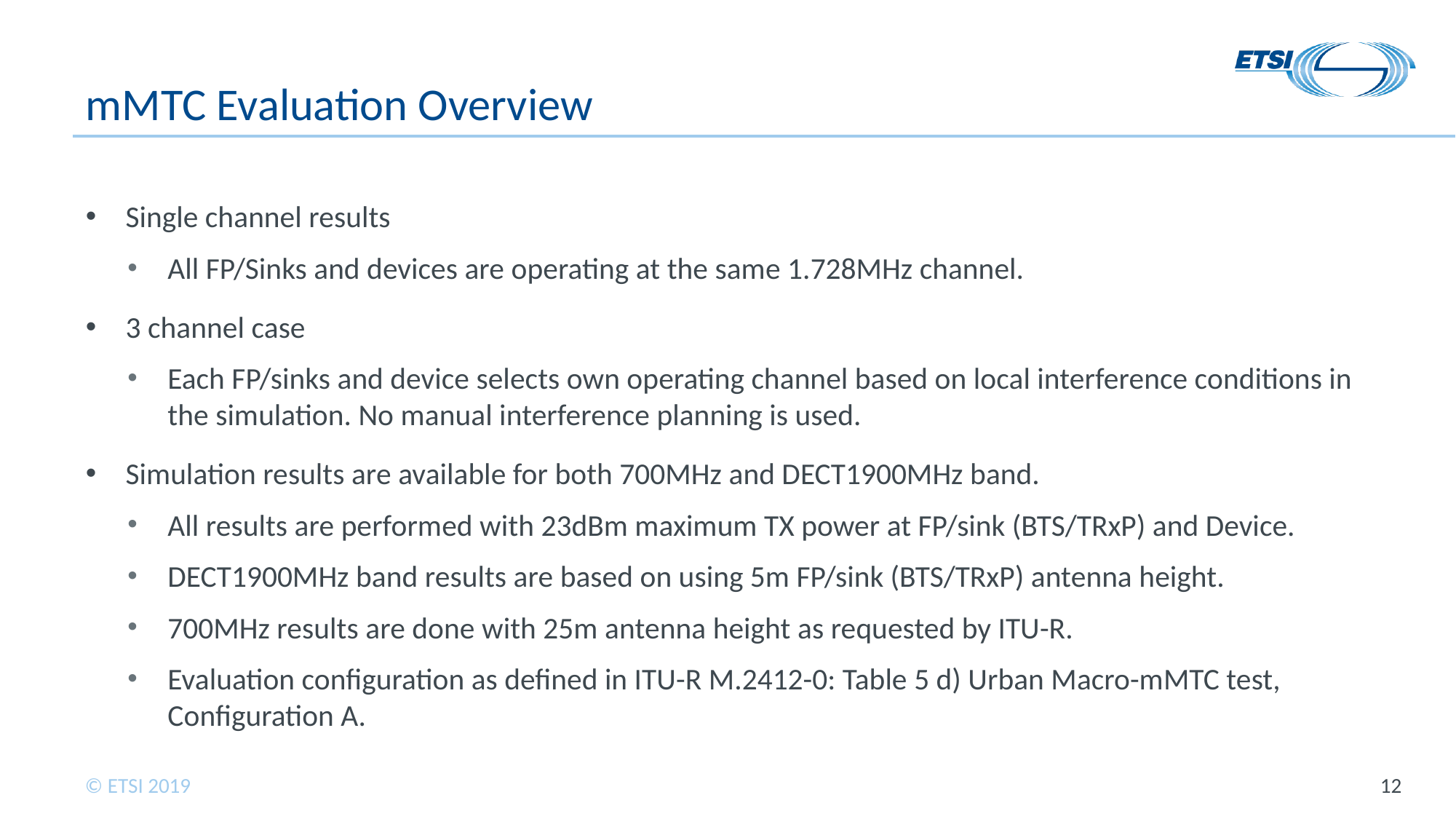

# mMTC Evaluation Overview
Single channel results
All FP/Sinks and devices are operating at the same 1.728MHz channel.
3 channel case
Each FP/sinks and device selects own operating channel based on local interference conditions in the simulation. No manual interference planning is used.
Simulation results are available for both 700MHz and DECT1900MHz band.
All results are performed with 23dBm maximum TX power at FP/sink (BTS/TRxP) and Device.
DECT1900MHz band results are based on using 5m FP/sink (BTS/TRxP) antenna height.
700MHz results are done with 25m antenna height as requested by ITU-R.
Evaluation configuration as defined in ITU-R M.2412-0: Table 5 d) Urban Macro-mMTC test, Configuration A.